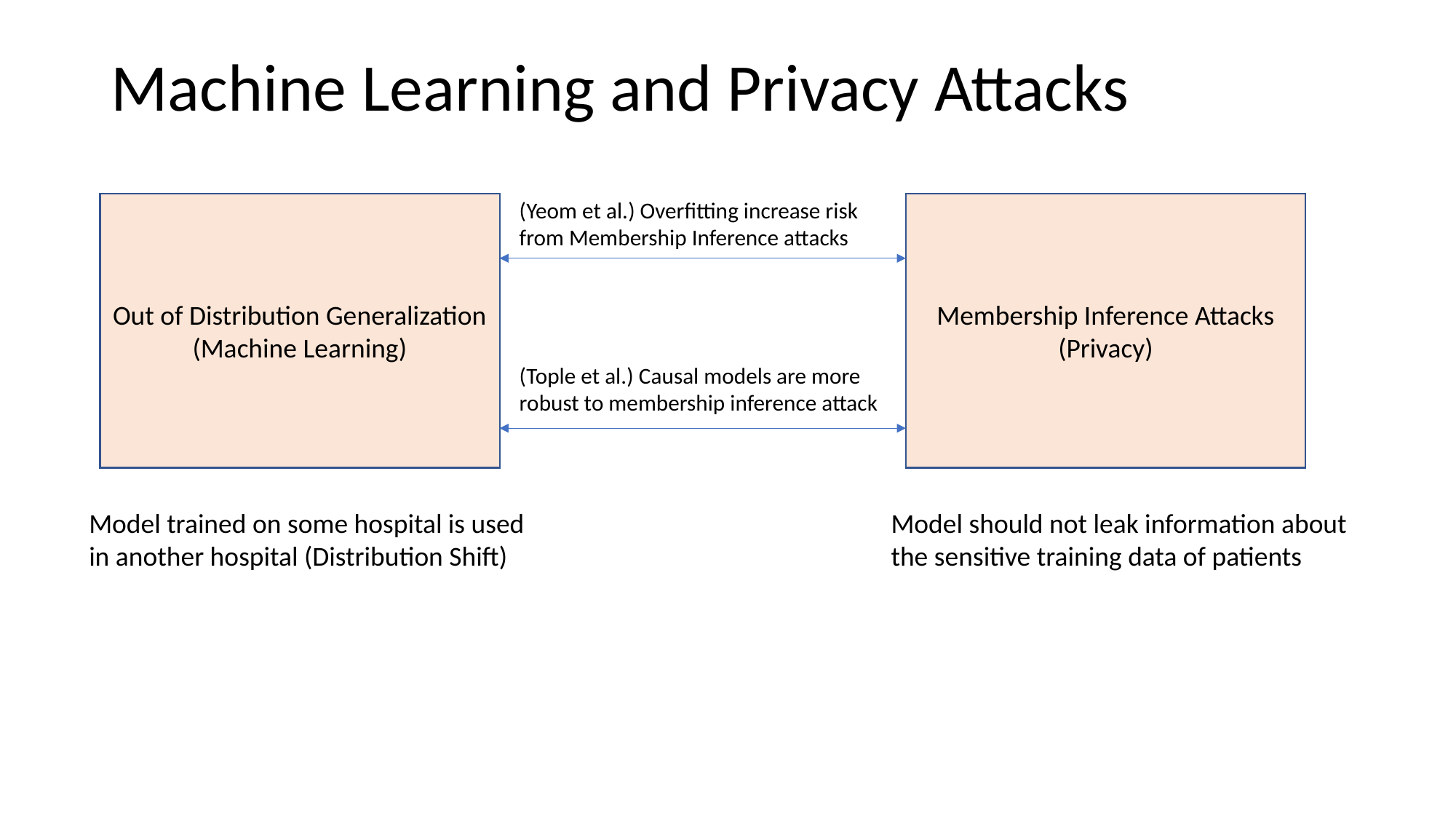

# Machine Learning and Privacy Attacks
(Yeom et al.) Overfitting increase risk from Membership Inference attacks
Out of Distribution Generalization (Machine Learning)
Membership Inference Attacks
(Privacy)
(Tople et al.) Causal models are more robust to membership inference attack
Model trained on some hospital is used in another hospital (Distribution Shift)
Model should not leak information about the sensitive training data of patients